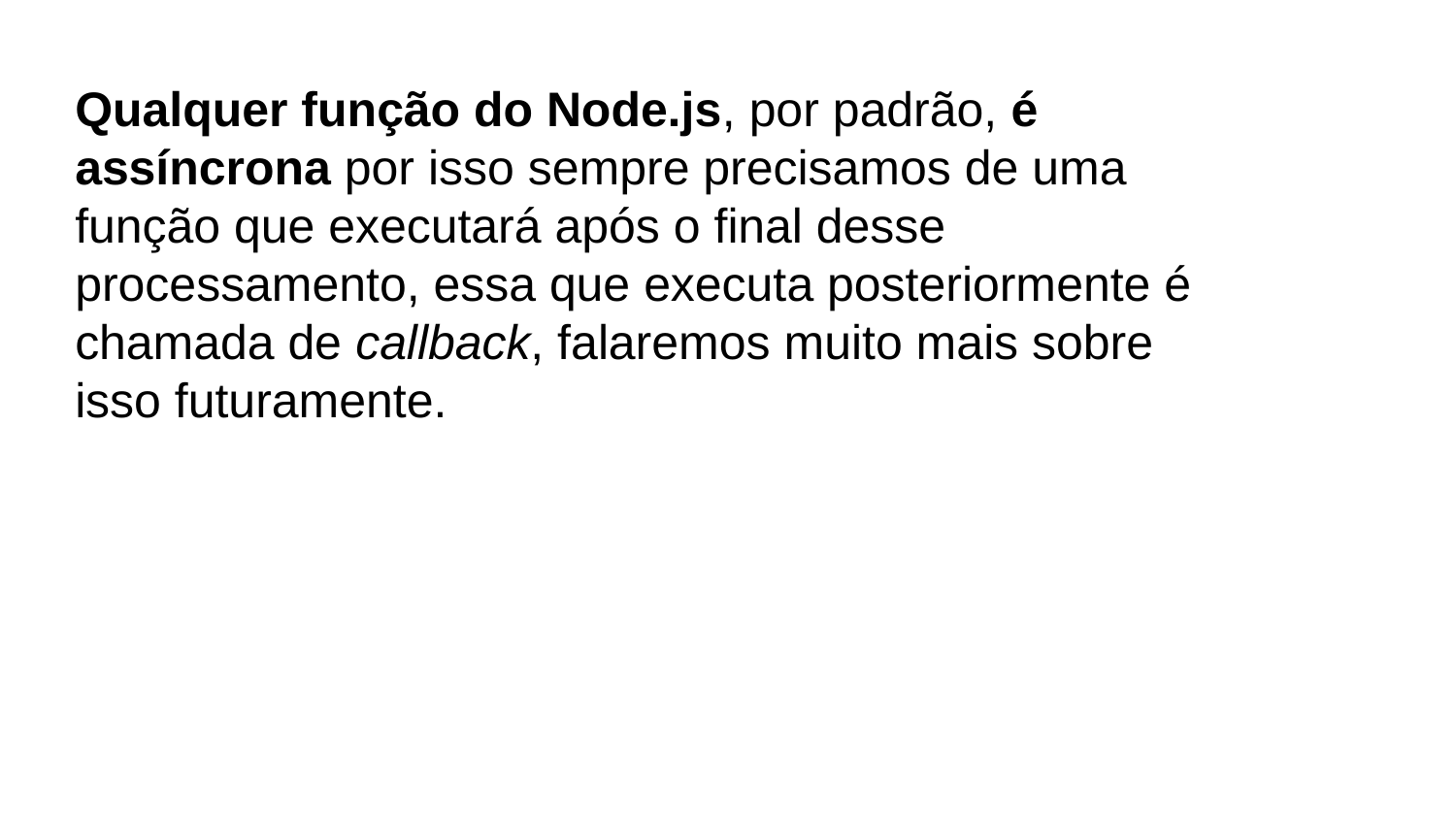

Qualquer função do Node.js, por padrão, é assíncrona por isso sempre precisamos de uma função que executará após o final desse processamento, essa que executa posteriormente é chamada de callback, falaremos muito mais sobre isso futuramente.